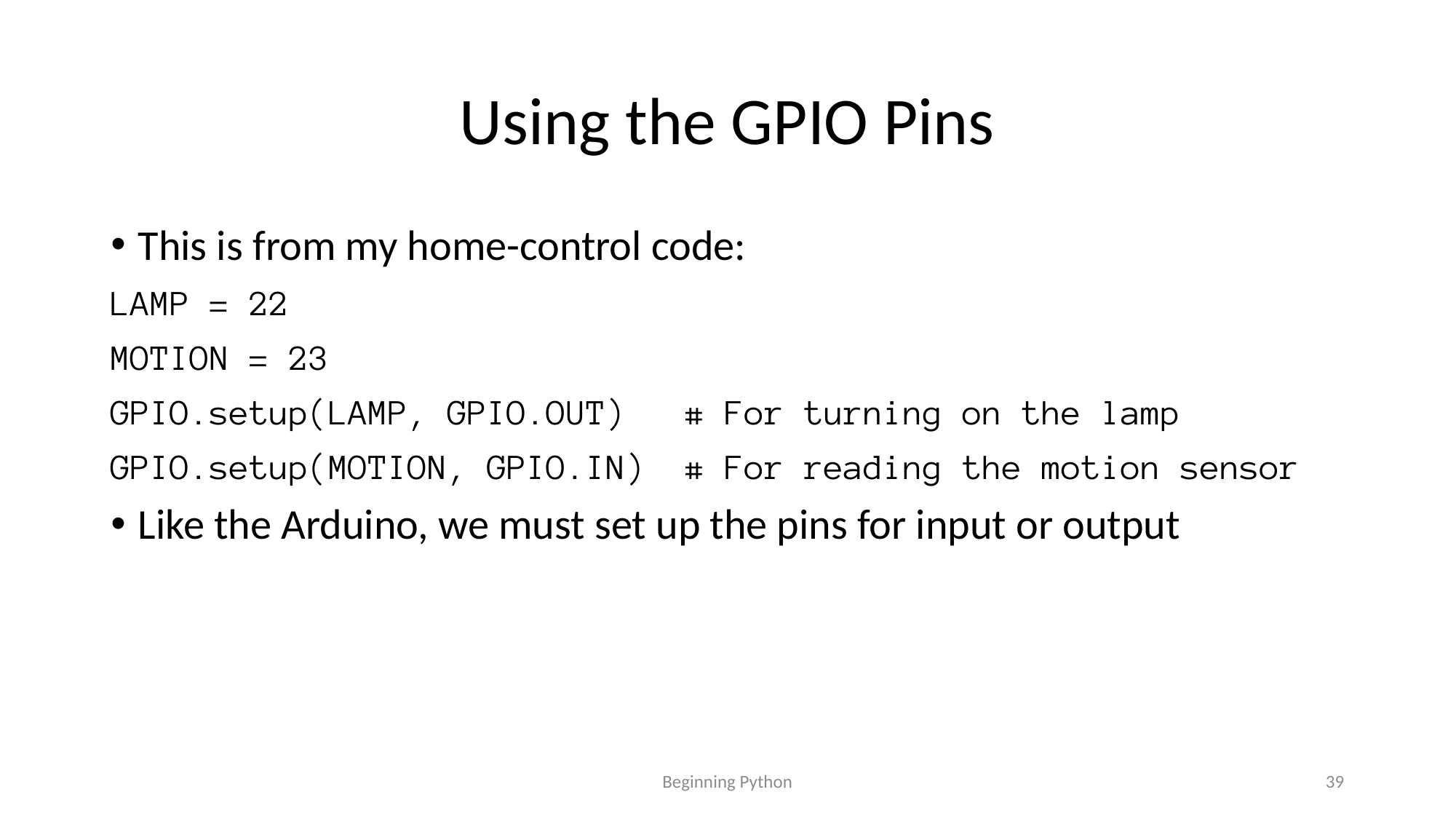

# Using the GPIO Pins
This is from my home-control code:
LAMP = 22
MOTION = 23
GPIO.setup(LAMP, GPIO.OUT)   # For turning on the lamp
GPIO.setup(MOTION, GPIO.IN)  # For reading the motion sensor
Like the Arduino, we must set up the pins for input or output

Beginning Python
39